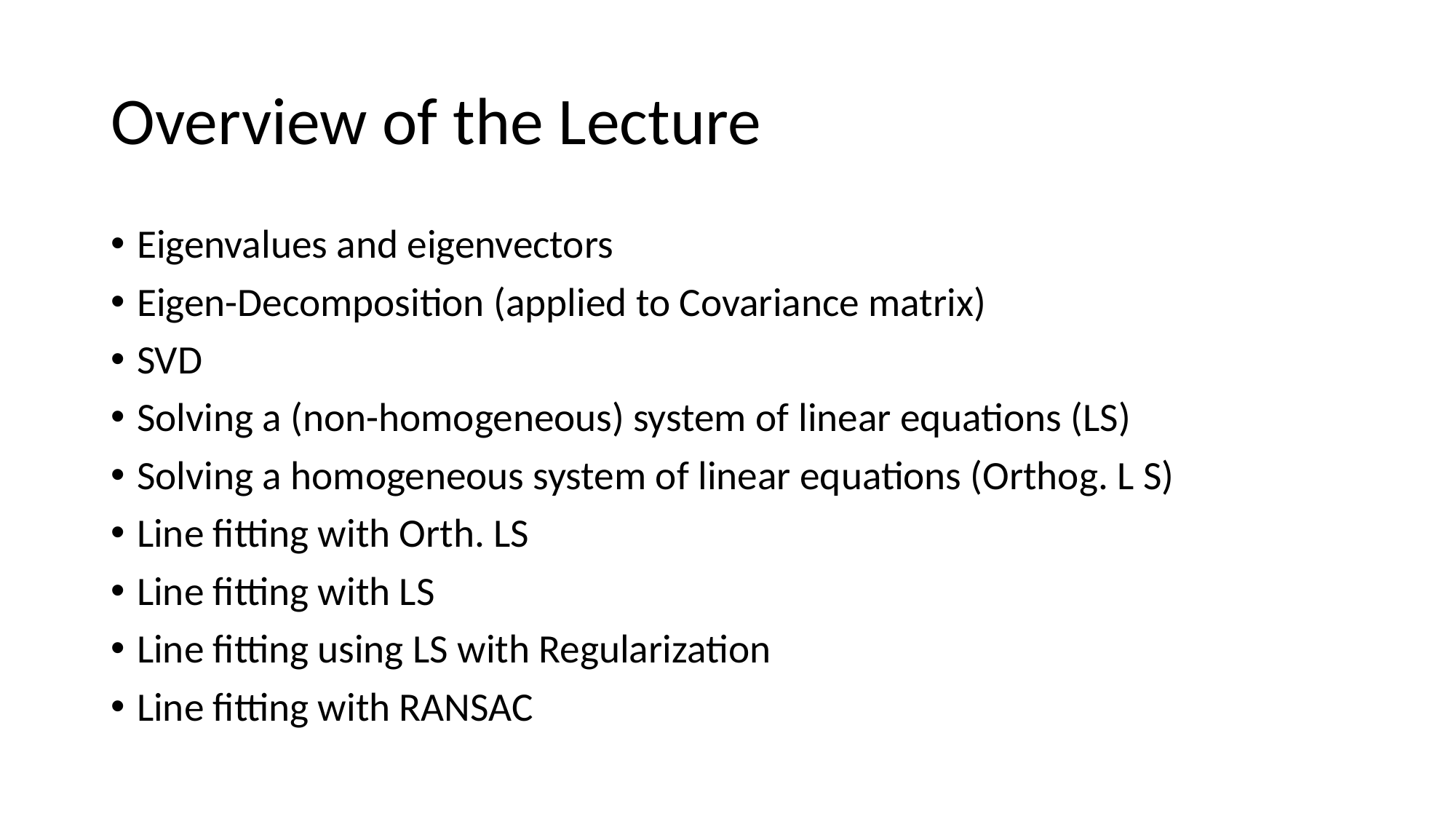

# Overview of the Lecture
Eigenvalues and eigenvectors
Eigen-Decomposition (applied to Covariance matrix)
SVD
Solving a (non-homogeneous) system of linear equations (LS)
Solving a homogeneous system of linear equations (Orthog. L S)
Line fitting with Orth. LS
Line fitting with LS
Line fitting using LS with Regularization
Line fitting with RANSAC